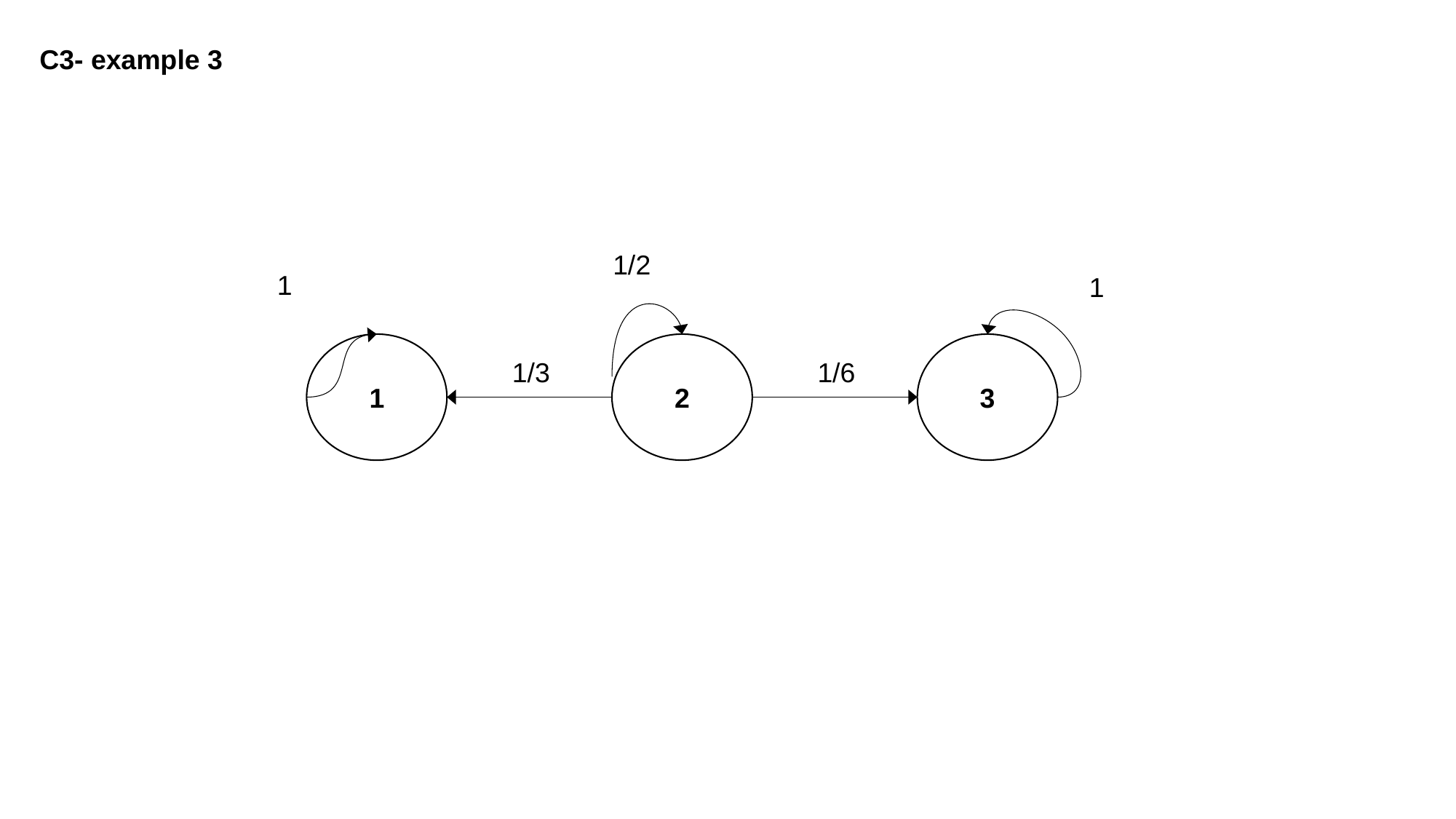

C3- example 3
1/2
1
1
1
2
3
1/3
1/6